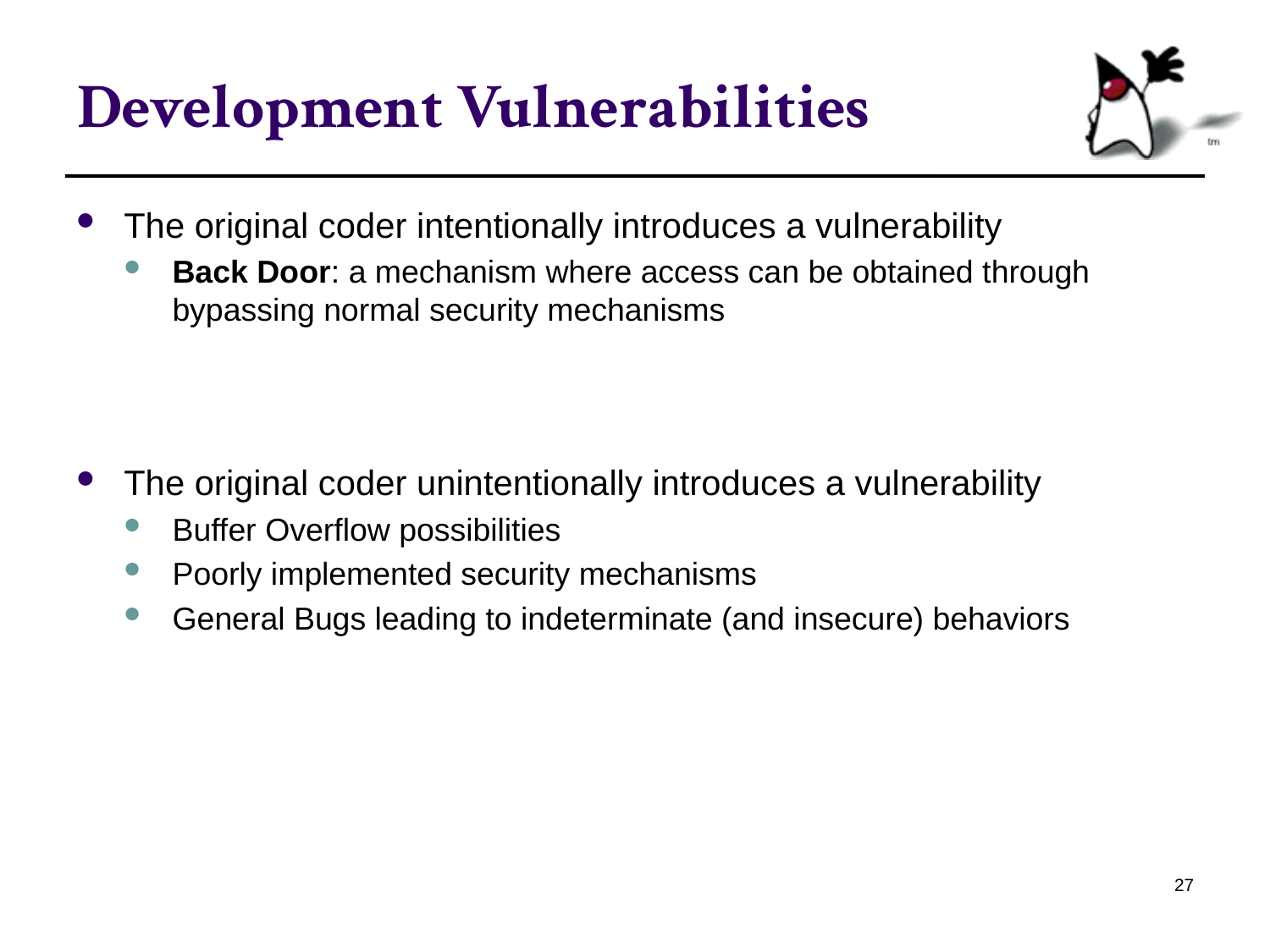

# Development Vulnerabilities
The original coder intentionally introduces a vulnerability
Back Door: a mechanism where access can be obtained through bypassing normal security mechanisms

The original coder unintentionally introduces a vulnerability
Buffer Overflow possibilities
Poorly implemented security mechanisms
General Bugs leading to indeterminate (and insecure) behaviors

27